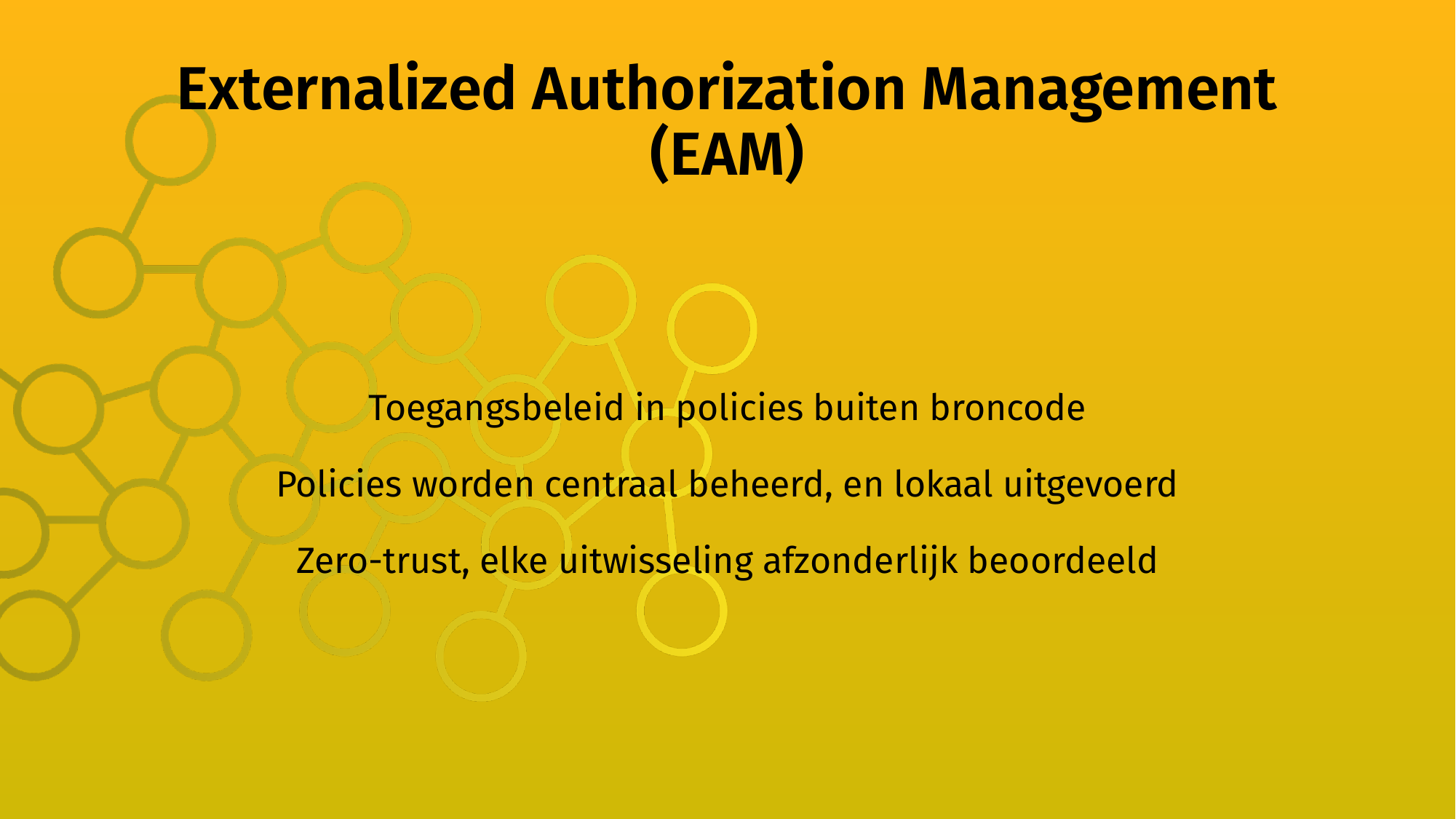

# Externalized Authorization Management (EAM)
Toegangsbeleid in policies buiten broncode
Policies worden centraal beheerd, en lokaal uitgevoerd
Zero-trust, elke uitwisseling afzonderlijk beoordeeld